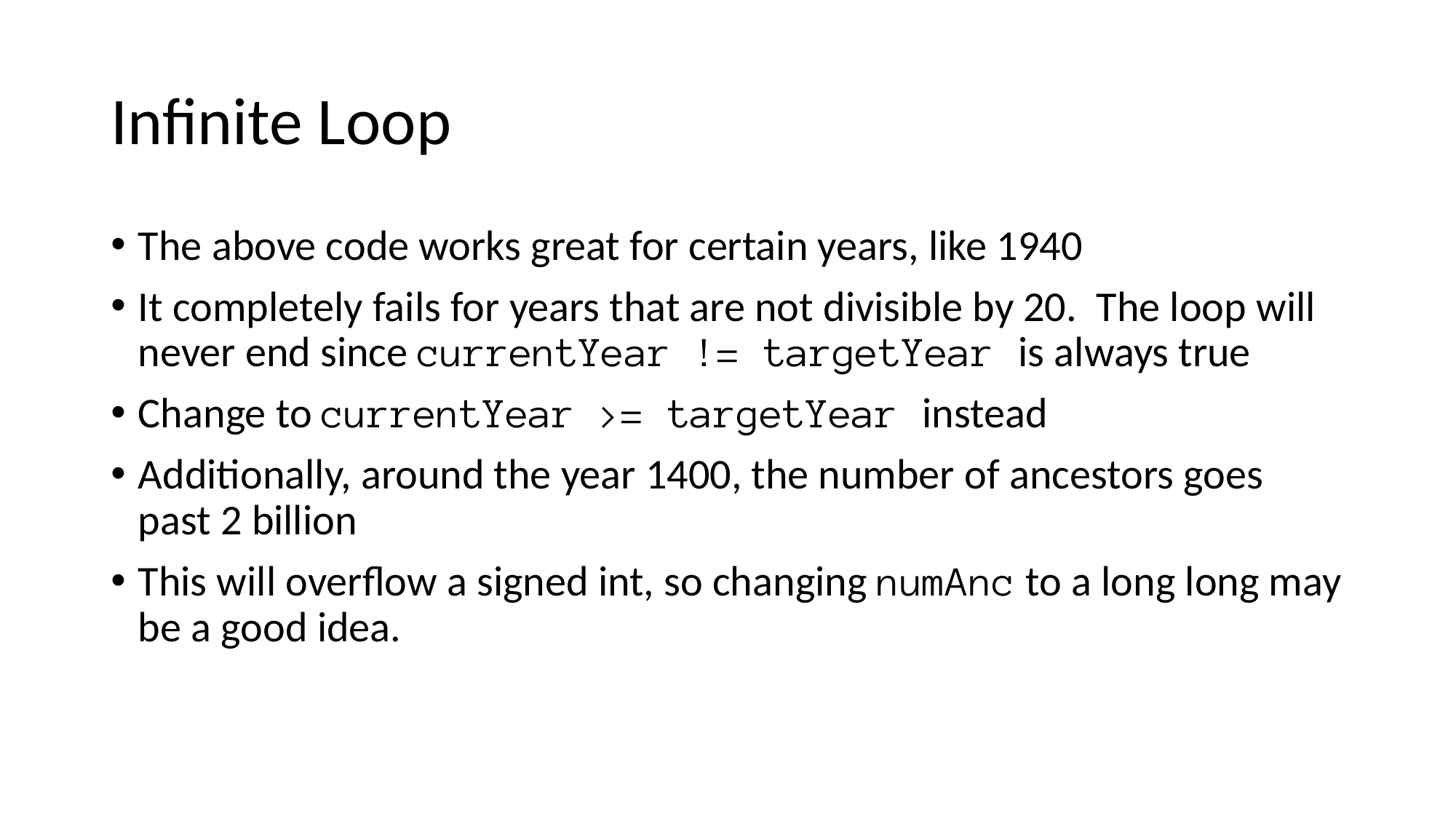

# Infinite Loop
The above code works great for certain years, like 1940
It completely fails for years that are not divisible by 20.  The loop will never end since currentYear != targetYear is always true
Change to currentYear >= targetYear instead
Additionally, around the year 1400, the number of ancestors goes past 2 billion
This will overflow a signed int, so changing numAnc to a long long may be a good idea.